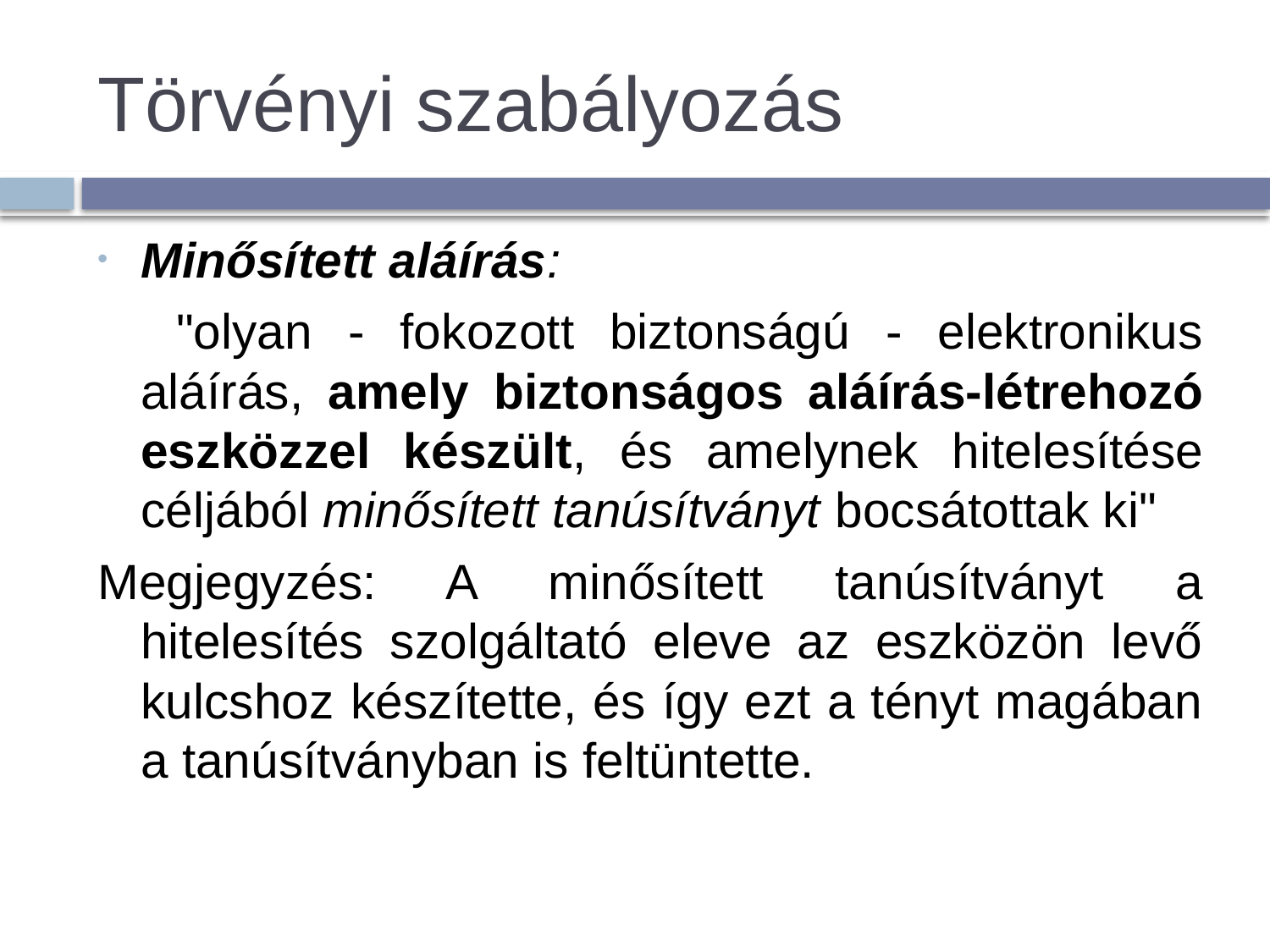

# Törvényi szabályozás
Minősített aláírás:
	 "olyan - fokozott biztonságú - elektronikus aláírás, amely biztonságos aláírás-létrehozó eszközzel készült, és amelynek hitelesítése céljából minősített tanúsítványt bocsátottak ki"
Megjegyzés: A minősített tanúsítványt a hitelesítés szolgáltató eleve az eszközön levő kulcshoz készítette, és így ezt a tényt magában a tanúsítványban is feltüntette.